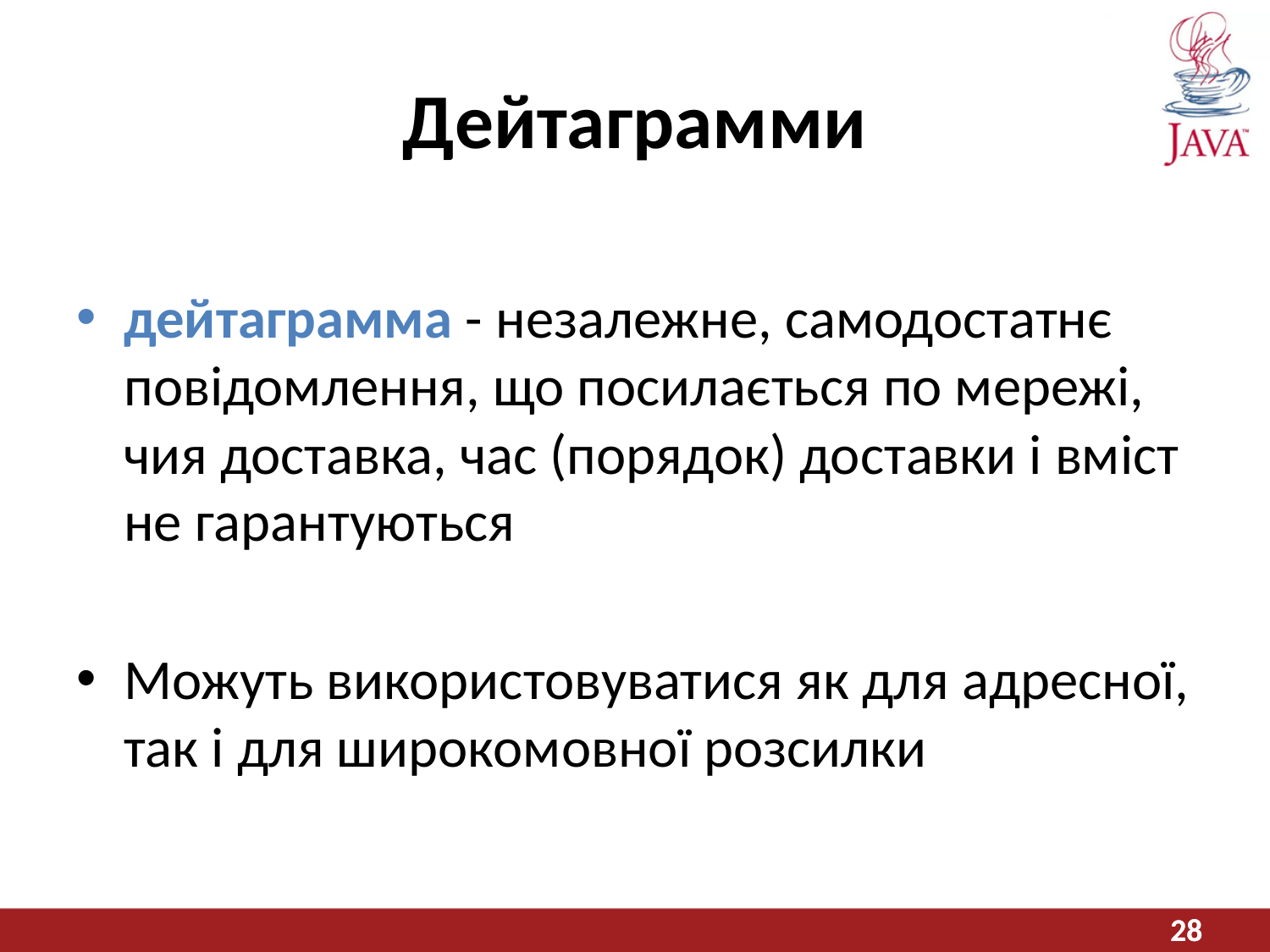

# Дейтаграмми

дейтаграмма - незалежне, самодостатнє повідомлення, що посилається по мережі, чия доставка, час (порядок) доставки і вміст не гарантуються

Можуть використовуватися як для адресної, так і для широкомовної розсилки